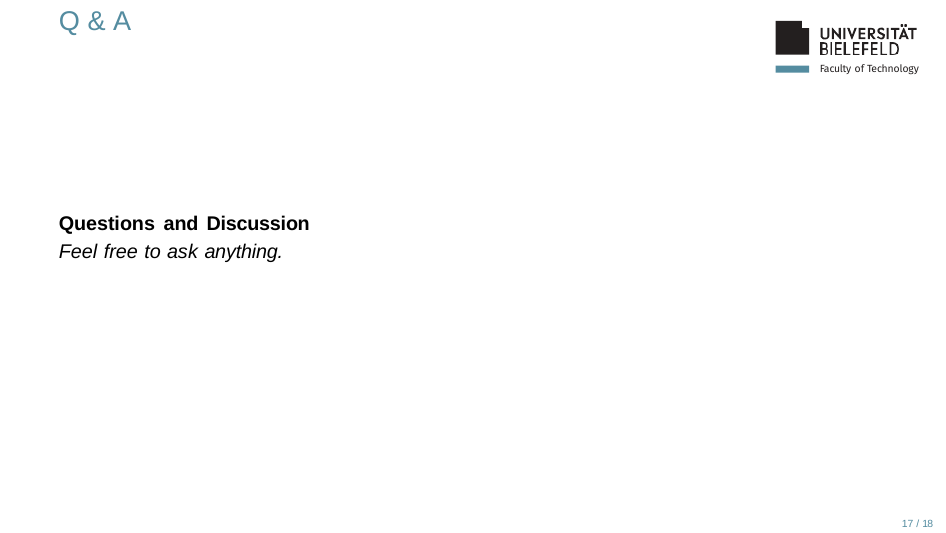

Q & A
Faculty of Technology
Questions and Discussion
Feel free to ask anything.
17 / 18